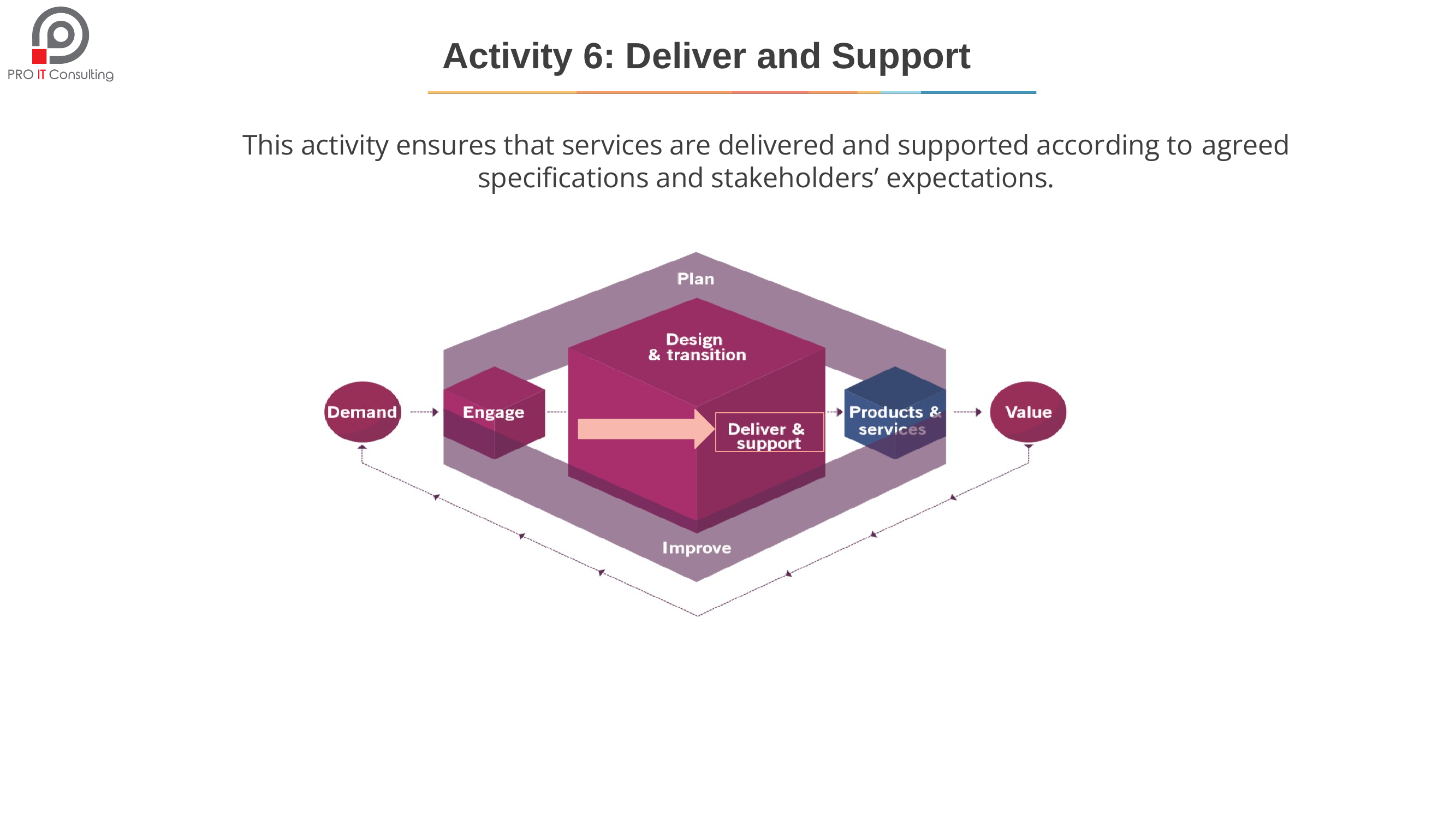

# Activity 6: Deliver and Support

This activity ensures that services are delivered and supported according to agreed
specifications and stakeholders’ expectations.